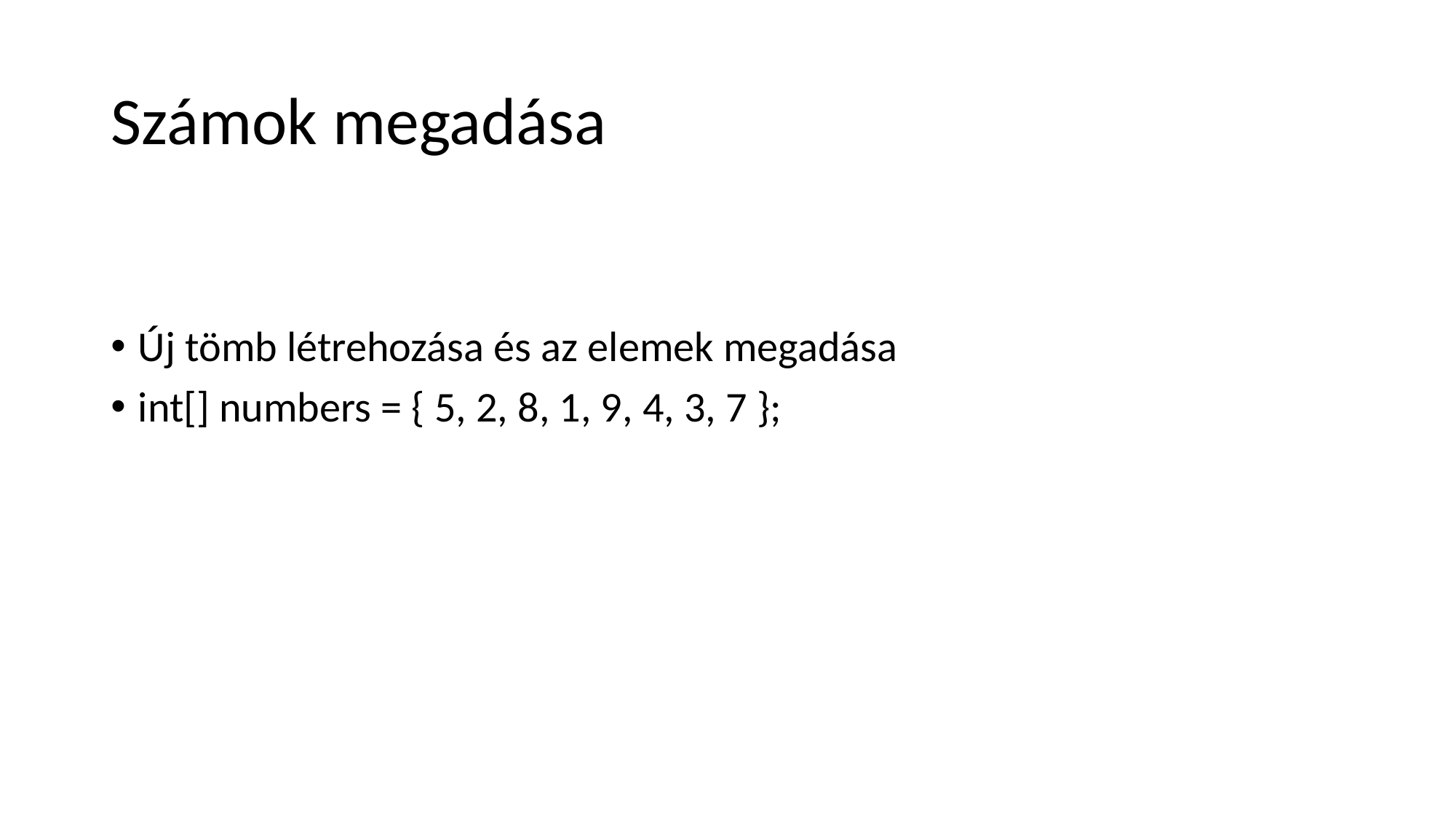

# Számok megadása

Új tömb létrehozása és az elemek megadása
int[] numbers = { 5, 2, 8, 1, 9, 4, 3, 7 };